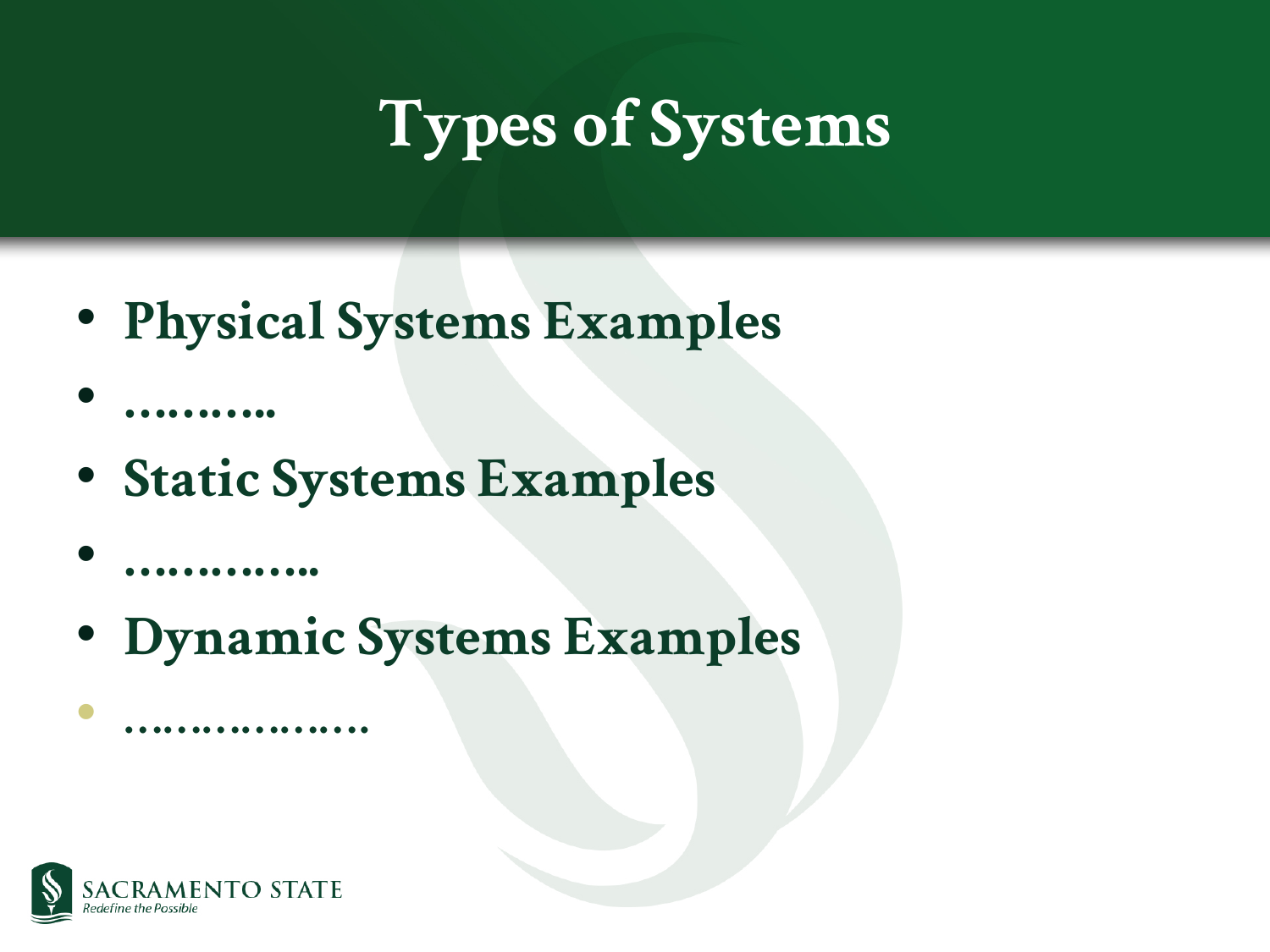

# Types of Systems
Physical Systems Examples
………..
Static Systems Examples
…………..
Dynamic Systems Examples
……………….